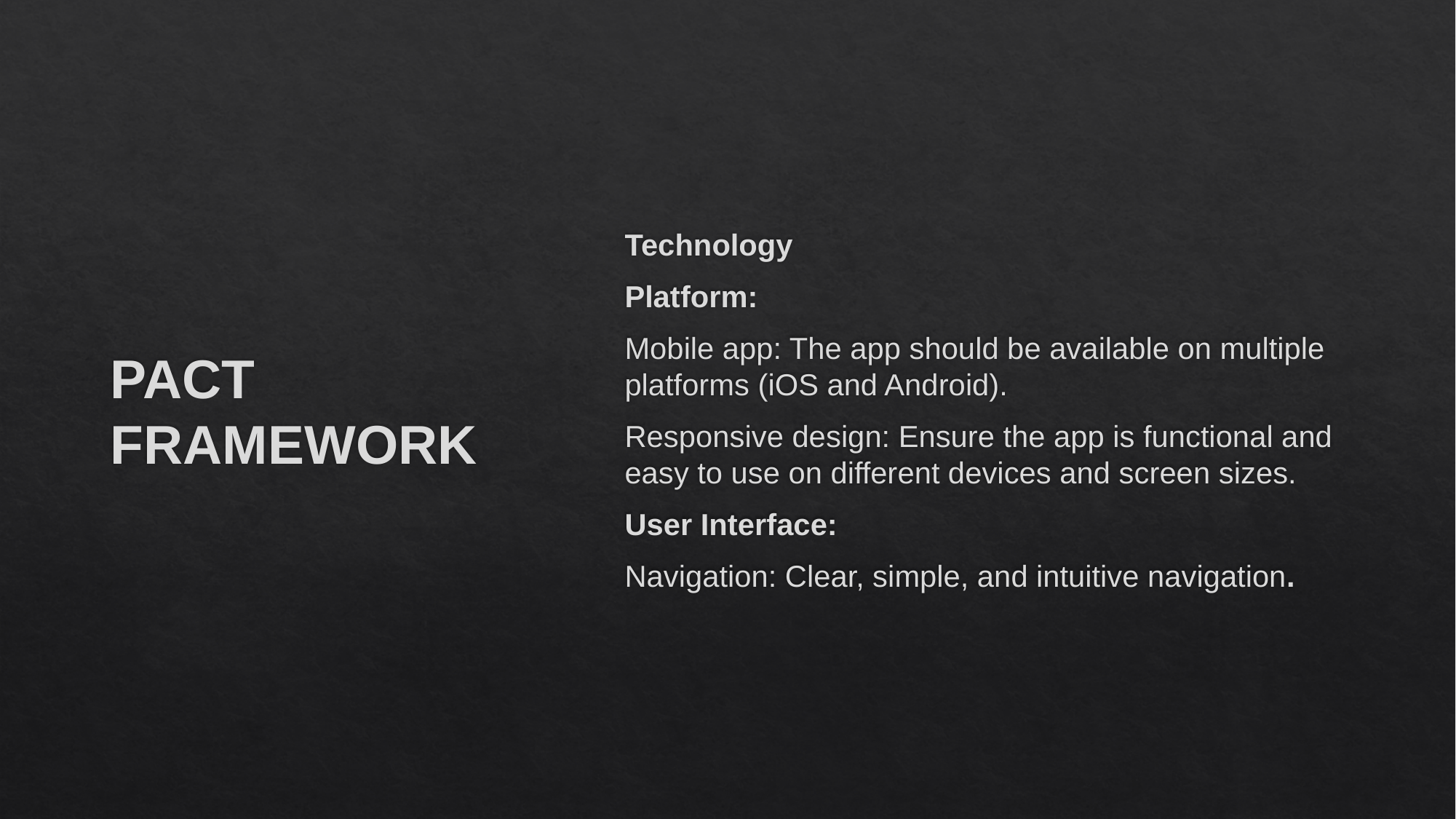

# PACT FRAMEWORK
Technology
Platform:
Mobile app: The app should be available on multiple platforms (iOS and Android).
Responsive design: Ensure the app is functional and easy to use on different devices and screen sizes.
User Interface:
Navigation: Clear, simple, and intuitive navigation.